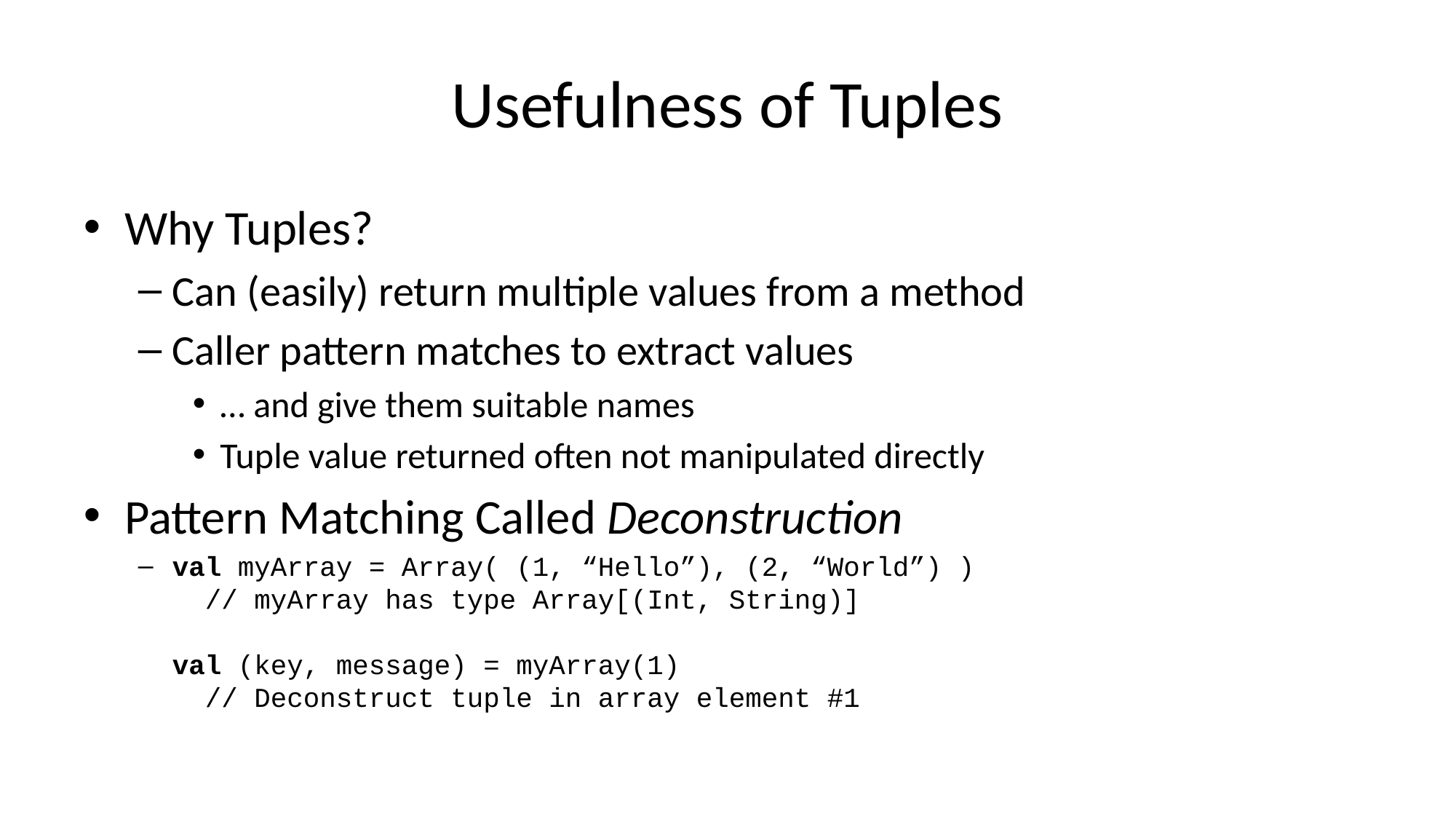

# Usefulness of Tuples
Why Tuples?
Can (easily) return multiple values from a method
Caller pattern matches to extract values
… and give them suitable names
Tuple value returned often not manipulated directly
Pattern Matching Called Deconstruction
val myArray = Array( (1, “Hello”), (2, “World”) )
  // myArray has type Array[(Int, String)]
val (key, message) = myArray(1)
  // Deconstruct tuple in array element #1